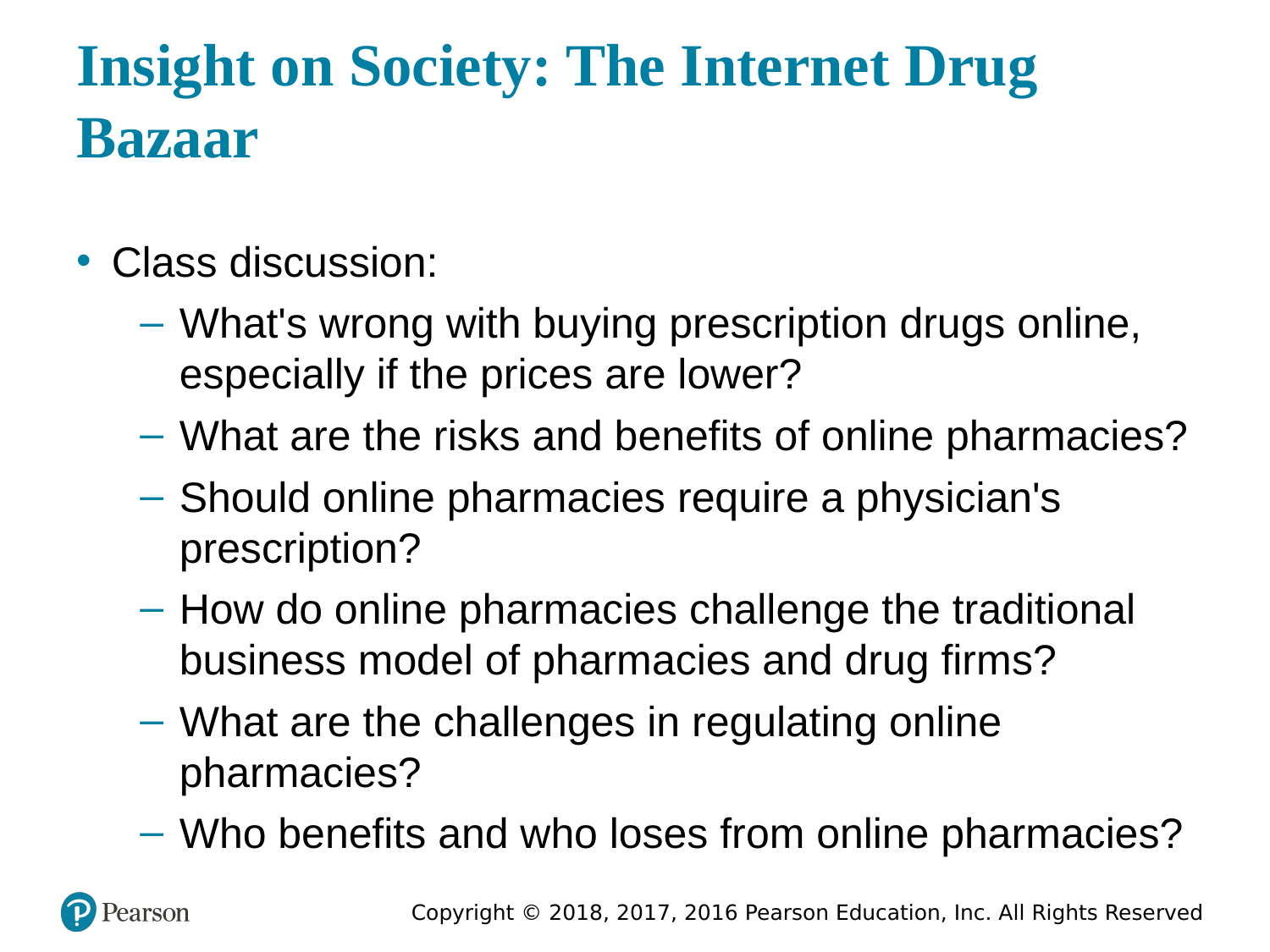

# Insight on Society: The Internet Drug Bazaar
Class discussion:
What's wrong with buying prescription drugs online, especially if the prices are lower?
What are the risks and benefits of online pharmacies?
Should online pharmacies require a physician's prescription?
How do online pharmacies challenge the traditional business model of pharmacies and drug firms?
What are the challenges in regulating online pharmacies?
Who benefits and who loses from online pharmacies?